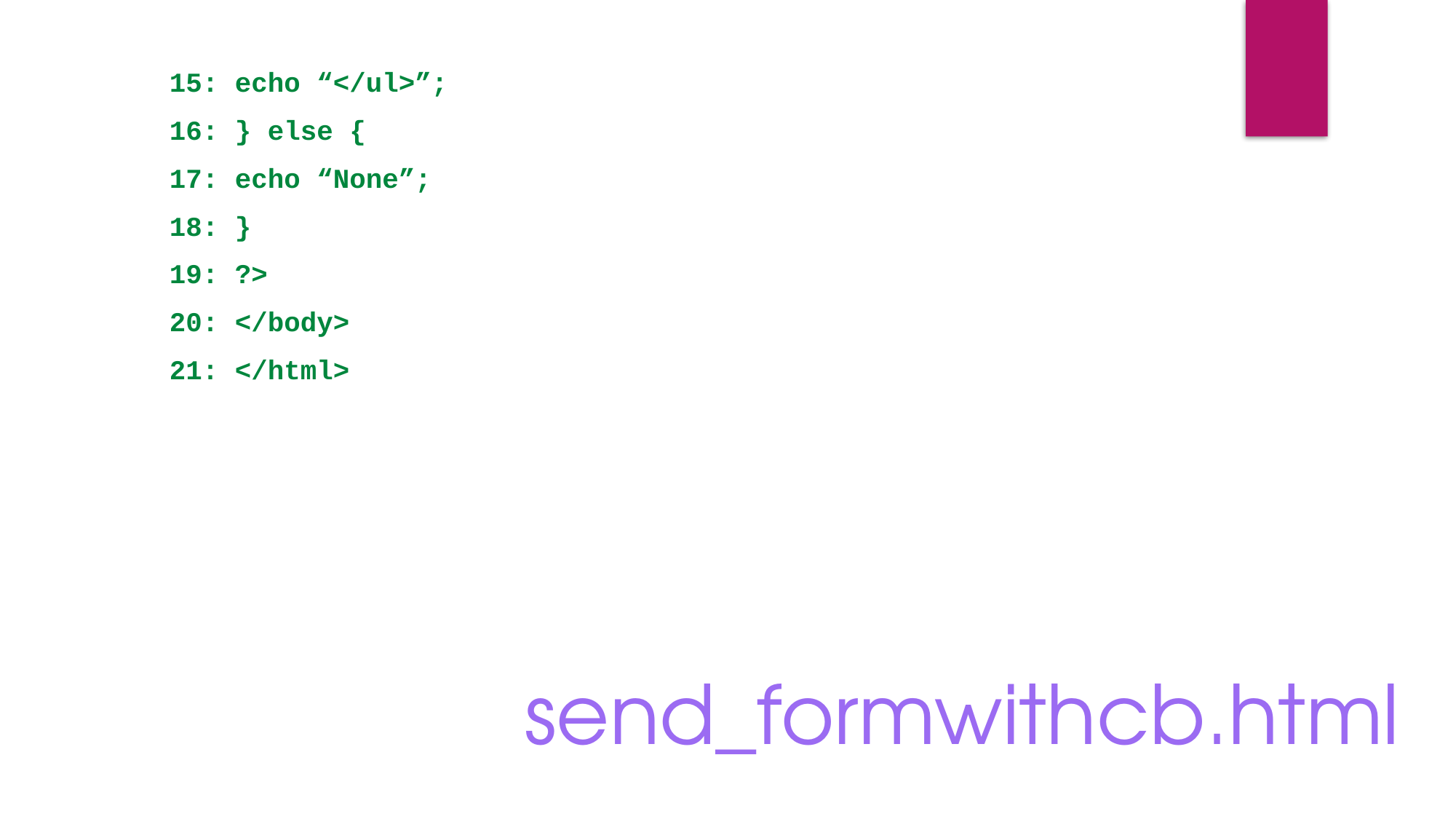

15: echo “</ul>”;
16: } else {
17: echo “None”;
18: }
19: ?>
20: </body>
21: </html>
send_formwithcb.html